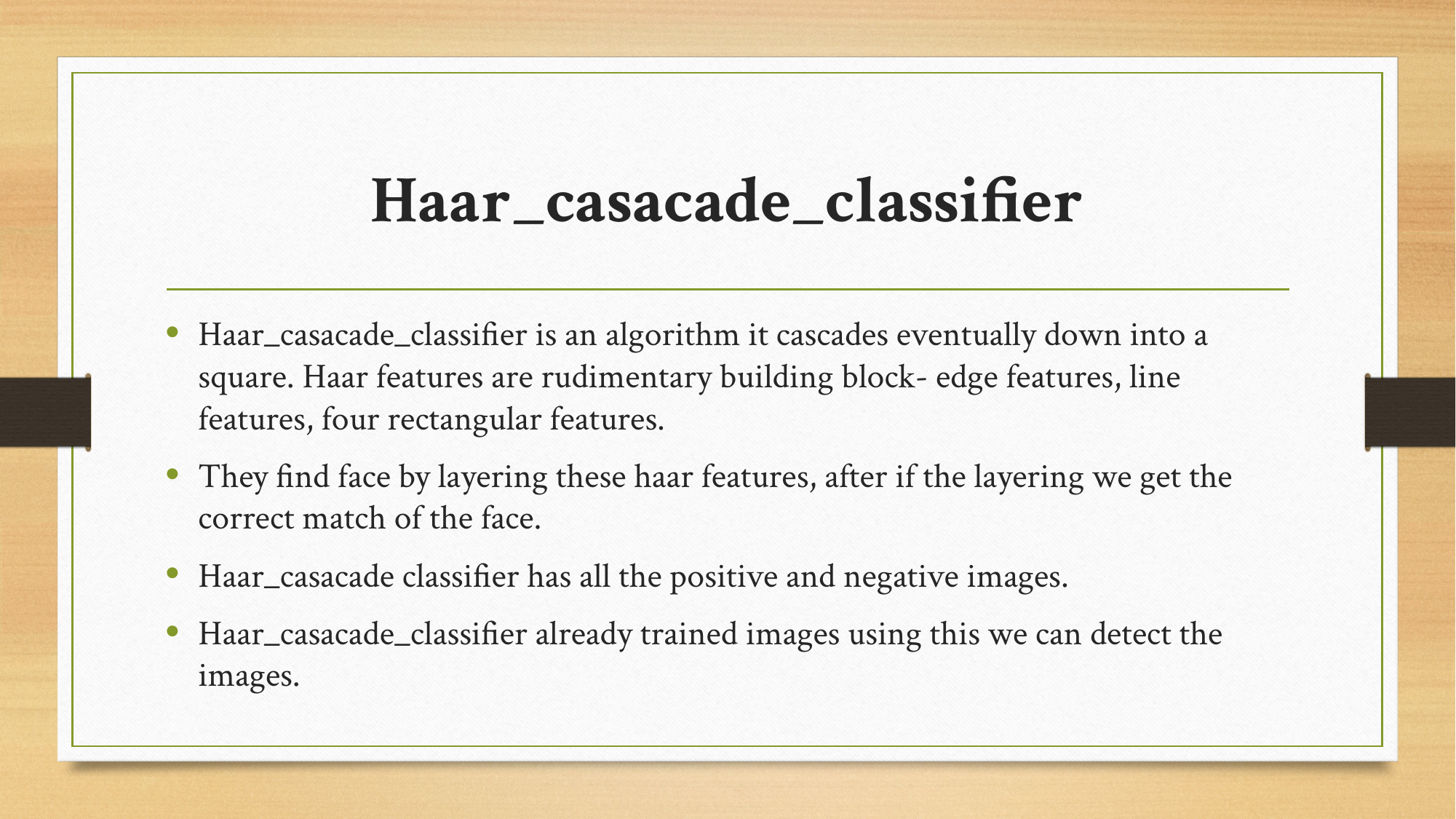

# Haar_casacade_classifier
Haar_casacade_classifier is an algorithm it cascades eventually down into a square. Haar features are rudimentary building block- edge features, line features, four rectangular features.
They find face by layering these haar features, after if the layering we get the correct match of the face.
Haar_casacade classifier has all the positive and negative images.
Haar_casacade_classifier already trained images using this we can detect the images.